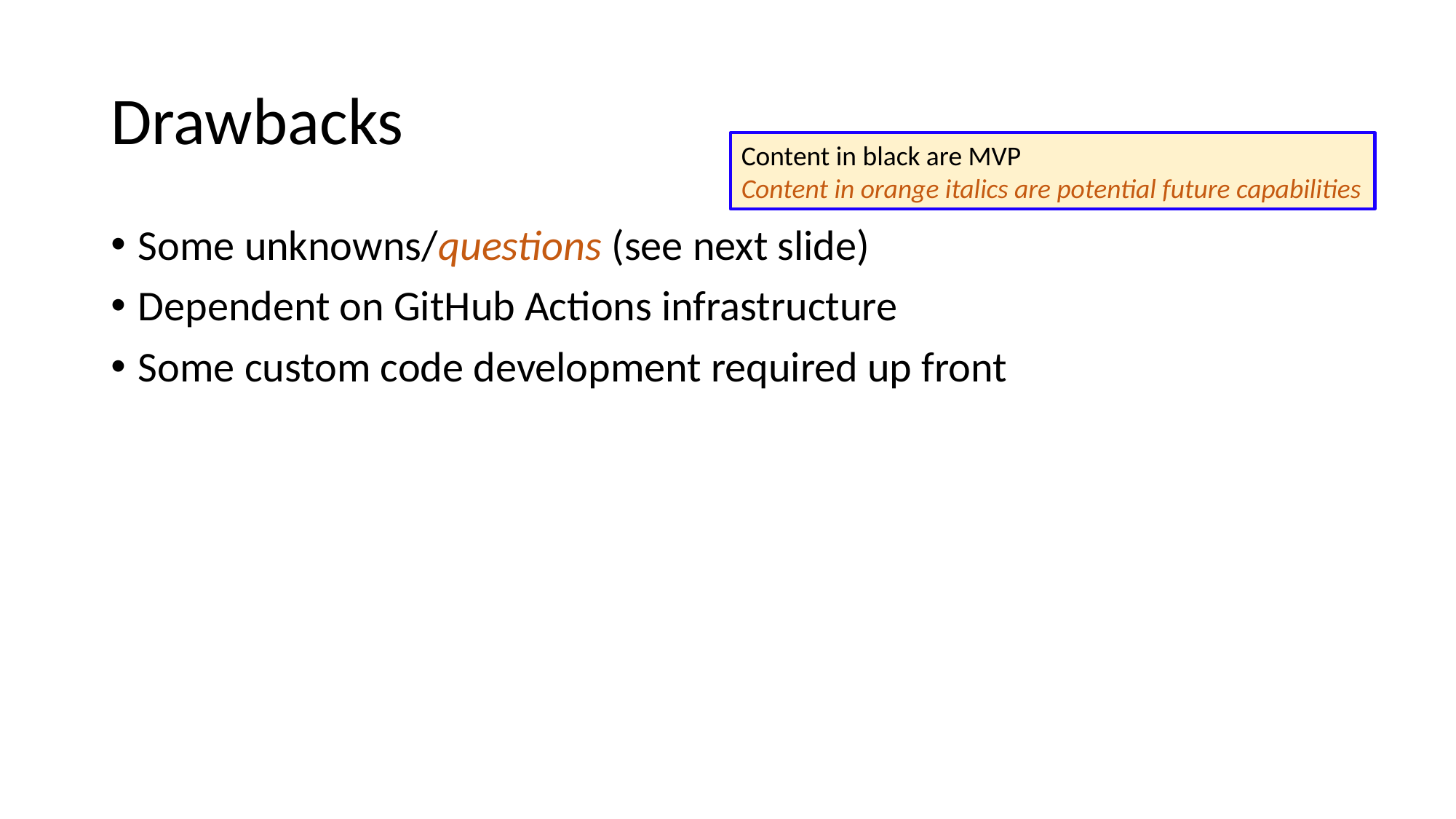

# Drawbacks
Content in black are MVP
Content in orange italics are potential future capabilities
Some unknowns/questions (see next slide)
Dependent on GitHub Actions infrastructure
Some custom code development required up front